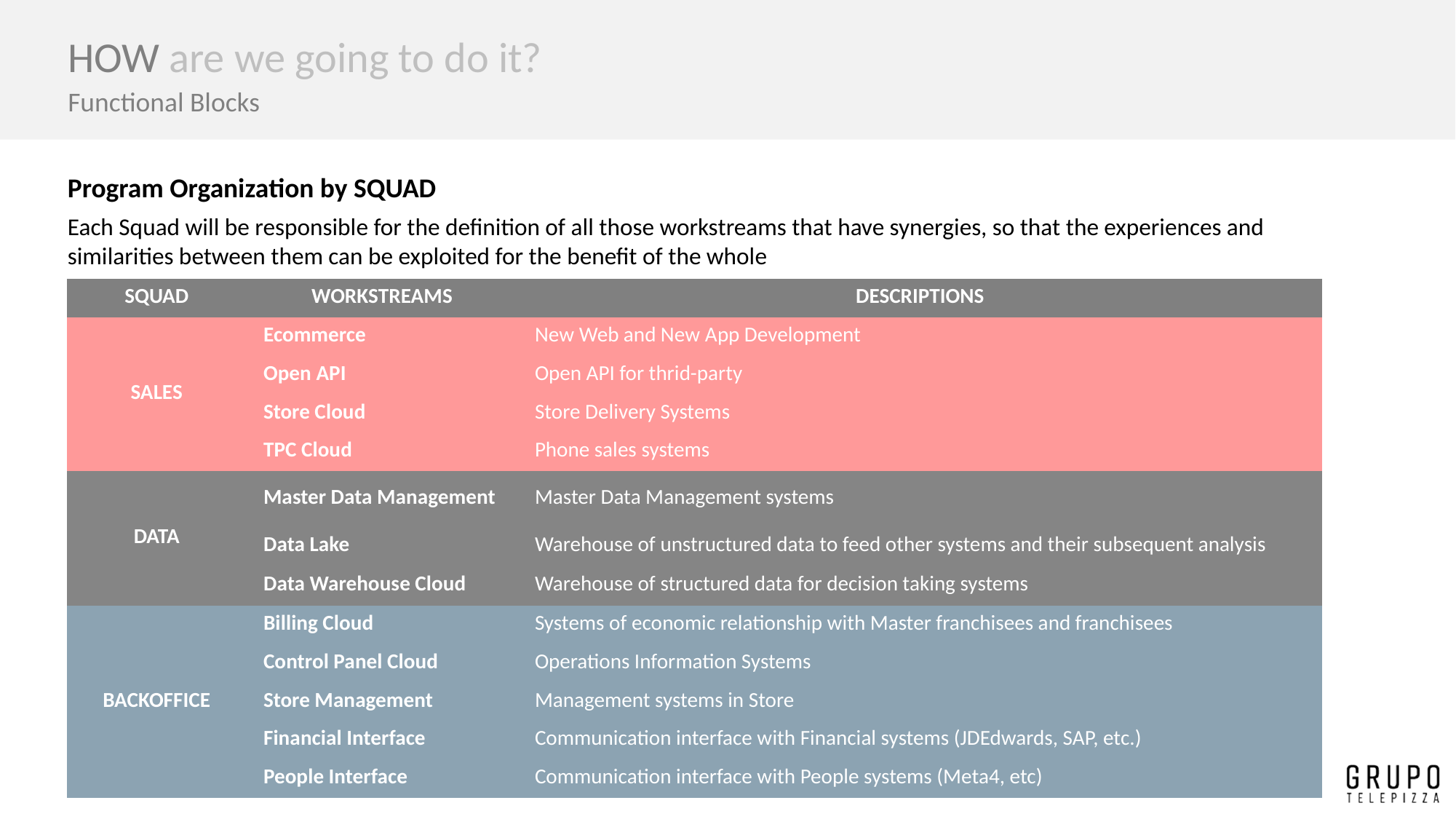

HOW are we going to do it?
Functional Blocks
Program Organization by SQUAD
Each Squad will be responsible for the definition of all those workstreams that have synergies, so that the experiences and similarities between them can be exploited for the benefit of the whole
| SQUAD | WORKSTREAMS | DESCRIPTIONS |
| --- | --- | --- |
| SALES | Ecommerce | New Web and New App Development |
|  | Open API | Open API for thrid-party |
|  | Store Cloud | Store Delivery Systems |
|  | TPC Cloud | Phone sales systems |
| DATA | Master Data Management | Master Data Management systems |
|  | Data Lake | Warehouse of unstructured data to feed other systems and their subsequent analysis |
|  | Data Warehouse Cloud | Warehouse of structured data for decision taking systems |
| BACKOFFICE | Billing Cloud | Systems of economic relationship with Master franchisees and franchisees |
|  | Control Panel Cloud | Operations Information Systems |
|  | Store Management | Management systems in Store |
|  | Financial Interface | Communication interface with Financial systems (JDEdwards, SAP, etc.) |
|  | People Interface | Communication interface with People systems (Meta4, etc) |